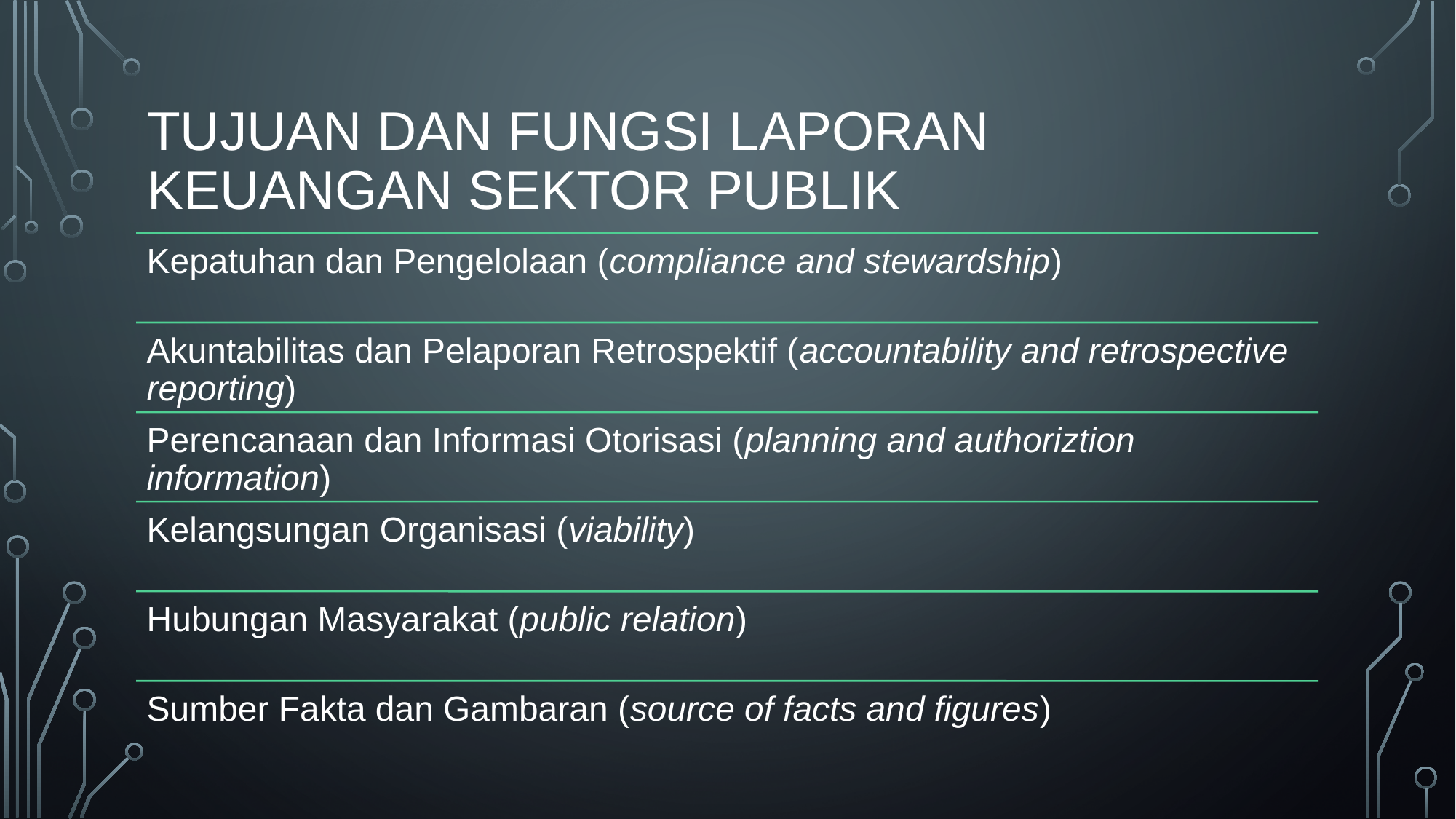

# Tujuan dan Fungsi Laporan Keuangan Sektor Publik
Kepatuhan dan Pengelolaan (compliance and stewardship)
Akuntabilitas dan Pelaporan Retrospektif (accountability and retrospective reporting)
Perencanaan dan Informasi Otorisasi (planning and authoriztion information)
Kelangsungan Organisasi (viability)
Hubungan Masyarakat (public relation)
Sumber Fakta dan Gambaran (source of facts and figures)